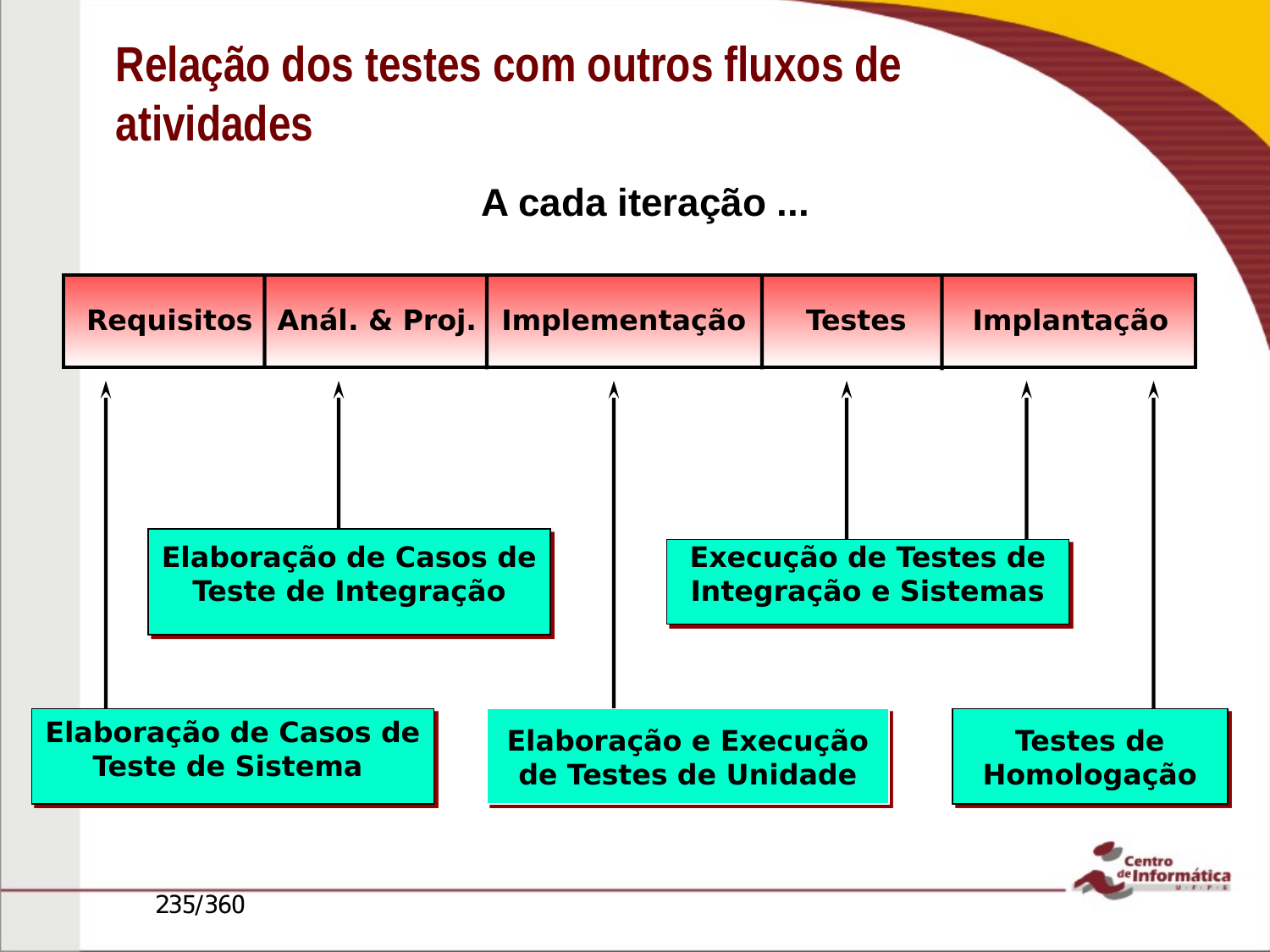

Relação dos testes com outros fluxos de atividades
A cada iteração ...

Requisitos
Anál. & Proj.
Implementação
Testes
Implantação

Elaboração de Casos de
Teste de Integração

Execução de Testes de Integração e Sistemas

Elaboração de Casos de Teste de Sistema
Elaboração e Execução de Testes de Unidade
Testes de Homologação
235/360